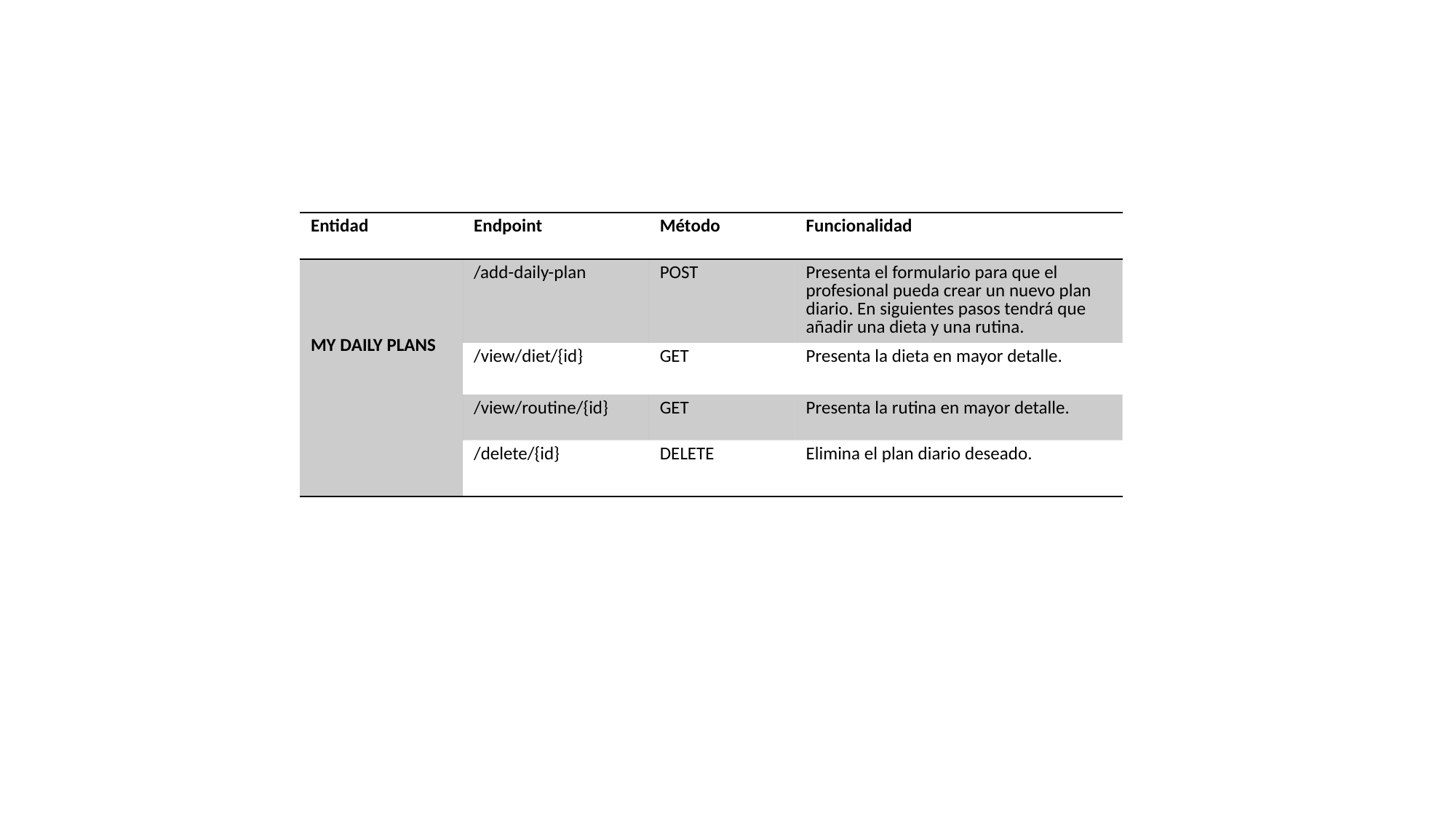

| Entidad | Endpoint | Método | Funcionalidad |
| --- | --- | --- | --- |
| MY DAILY PLANS | /add-daily-plan | POST | Presenta el formulario para que el profesional pueda crear un nuevo plan diario. En siguientes pasos tendrá que añadir una dieta y una rutina. |
|  | /view/diet/{id} | GET | Presenta la dieta en mayor detalle. |
|  | /view/routine/{id} | GET | Presenta la rutina en mayor detalle. |
|  | /delete/{id} | DELETE | Elimina el plan diario deseado. |